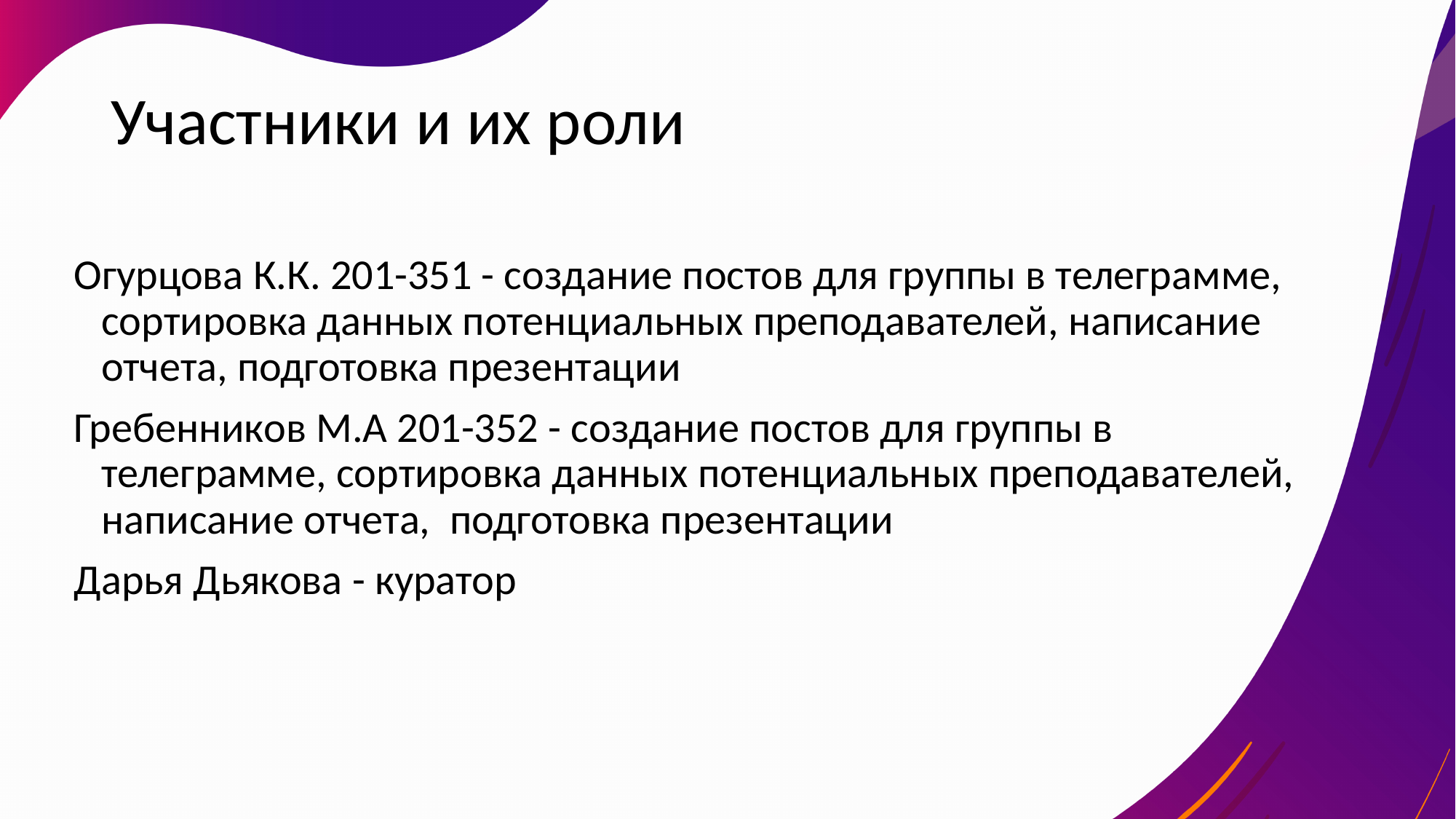

# Участники и их роли
Огурцова К.К. 201-351 - создание постов для группы в телеграмме, сортировка данных потенциальных преподавателей, написание отчета, подготовка презентации
Гребенников М.А 201-352 - создание постов для группы в телеграмме, сортировка данных потенциальных преподавателей, написание отчета,  подготовка презентации
Дарья Дьякова - куратор